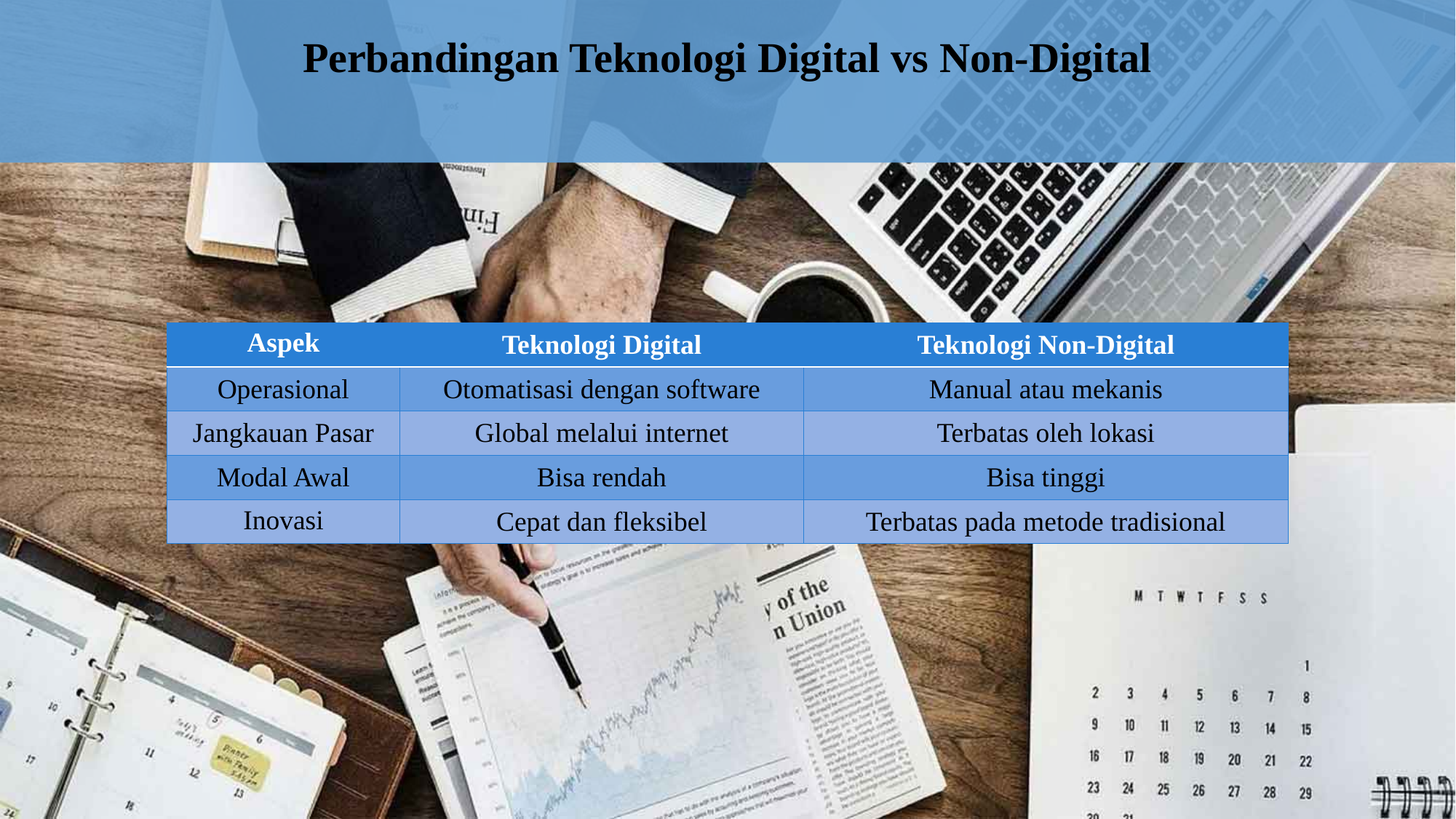

Perbandingan Teknologi Digital vs Non-Digital
| Aspek | Teknologi Digital | Teknologi Non-Digital |
| --- | --- | --- |
| Operasional | Otomatisasi dengan software | Manual atau mekanis |
| Jangkauan Pasar | Global melalui internet | Terbatas oleh lokasi |
| Modal Awal | Bisa rendah | Bisa tinggi |
| Inovasi | Cepat dan fleksibel | Terbatas pada metode tradisional |